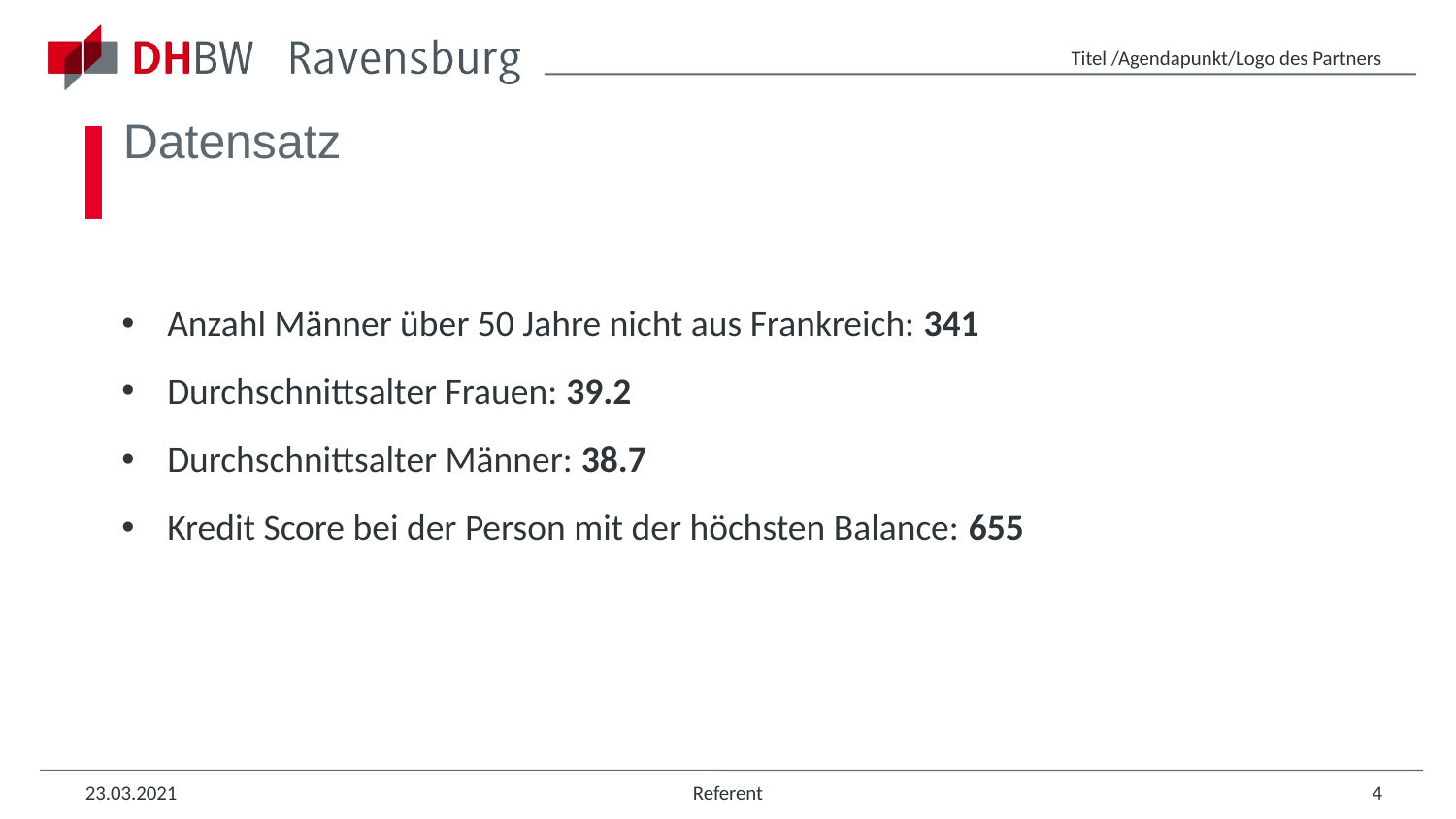

Datensatz
#
Anzahl Männer über 50 Jahre nicht aus Frankreich: 341
Durchschnittsalter Frauen: 39.2
Durchschnittsalter Männer: 38.7
Kredit Score bei der Person mit der höchsten Balance: 655

4